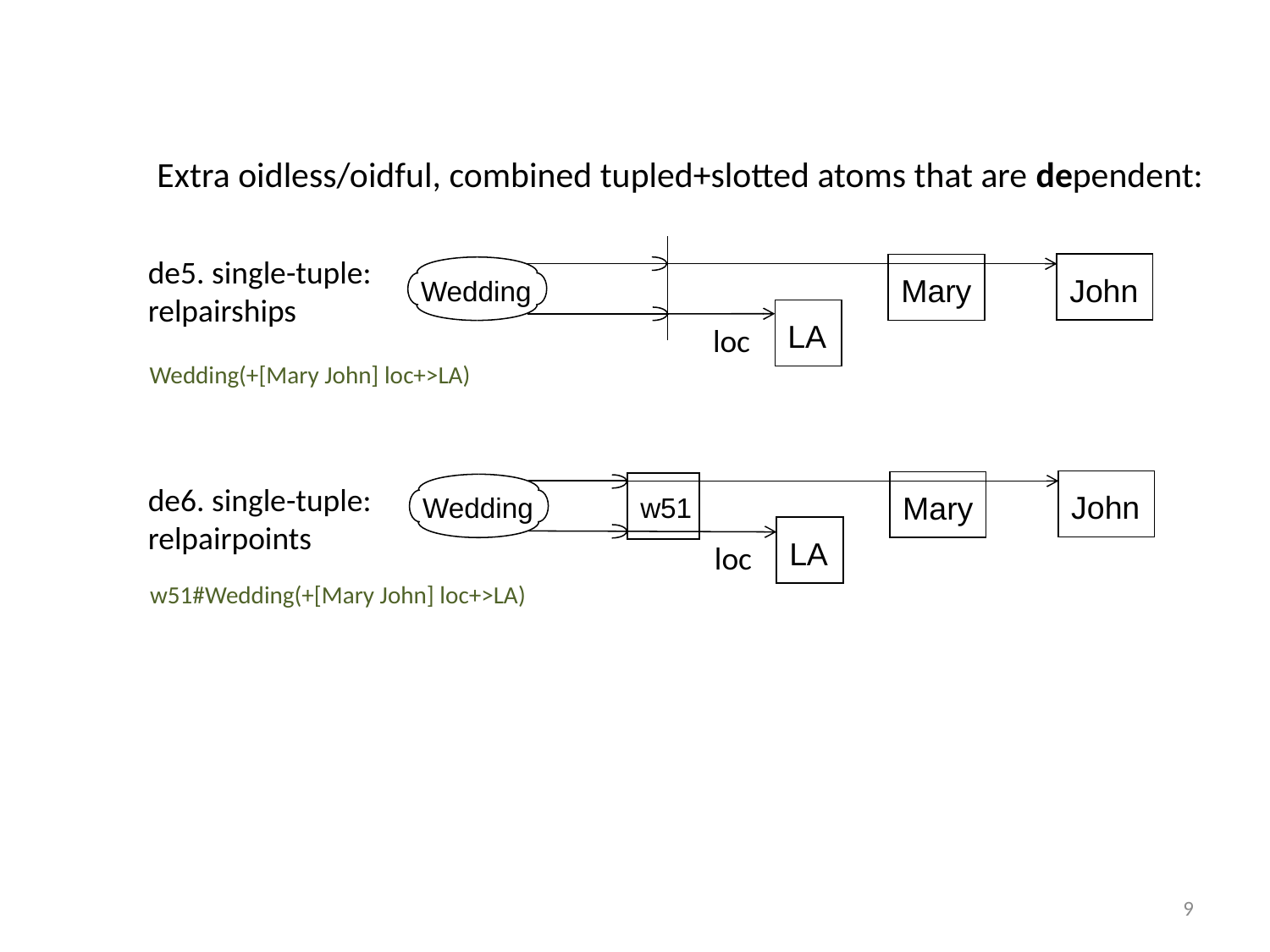

Extra oidless/oidful, combined tupled+slotted atoms that are dependent:
de5. single-tuple:
relpairships

John

Mary

Wedding

LA

loc
Wedding(+[Mary John] loc+>LA)

John

Mary
de6. single-tuple:
relpairpoints

w51

Wedding

LA

loc
w51#Wedding(+[Mary John] loc+>LA)
9